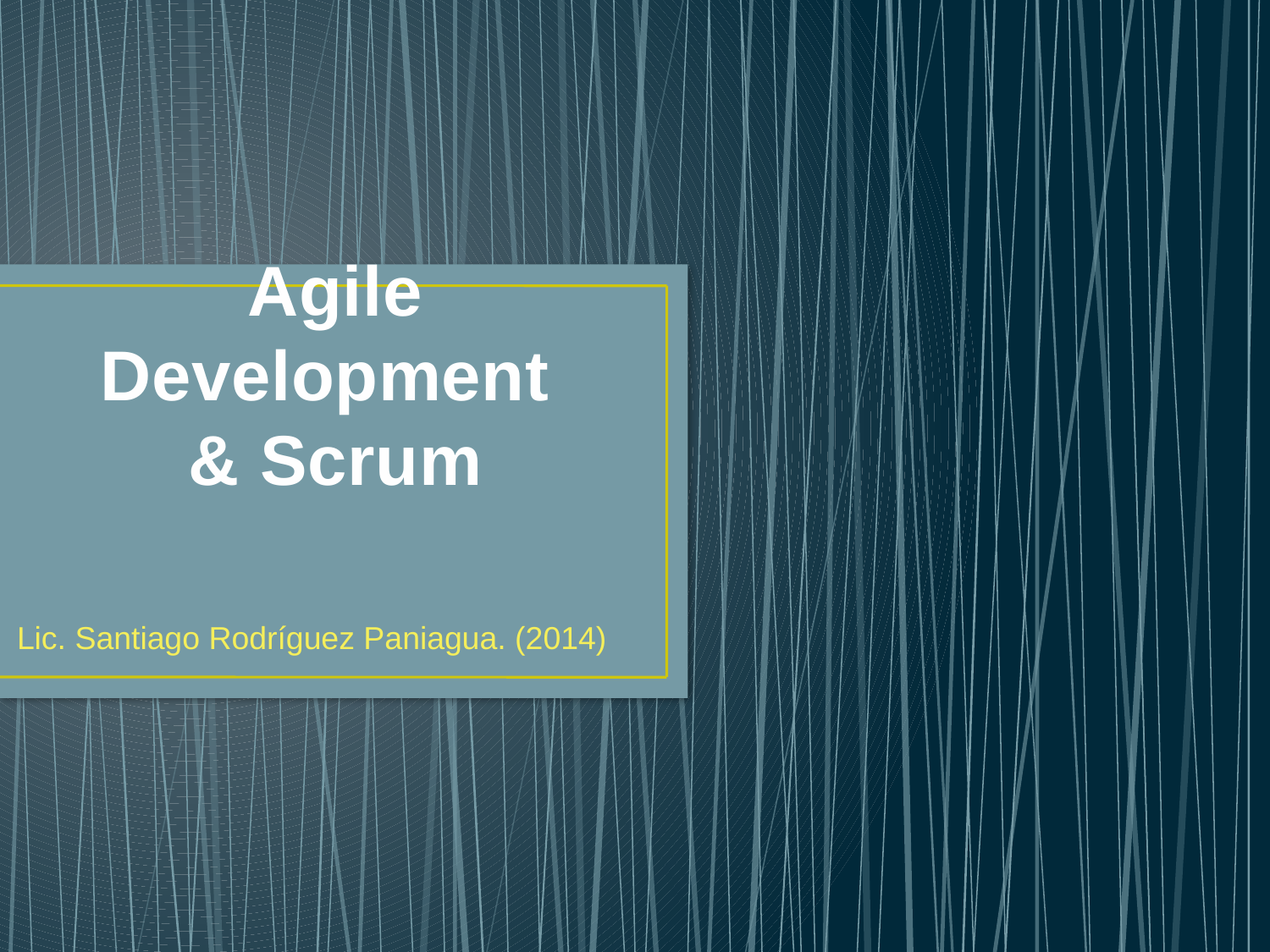

# Agile Development & Scrum
Lic. Santiago Rodríguez Paniagua. (2014)